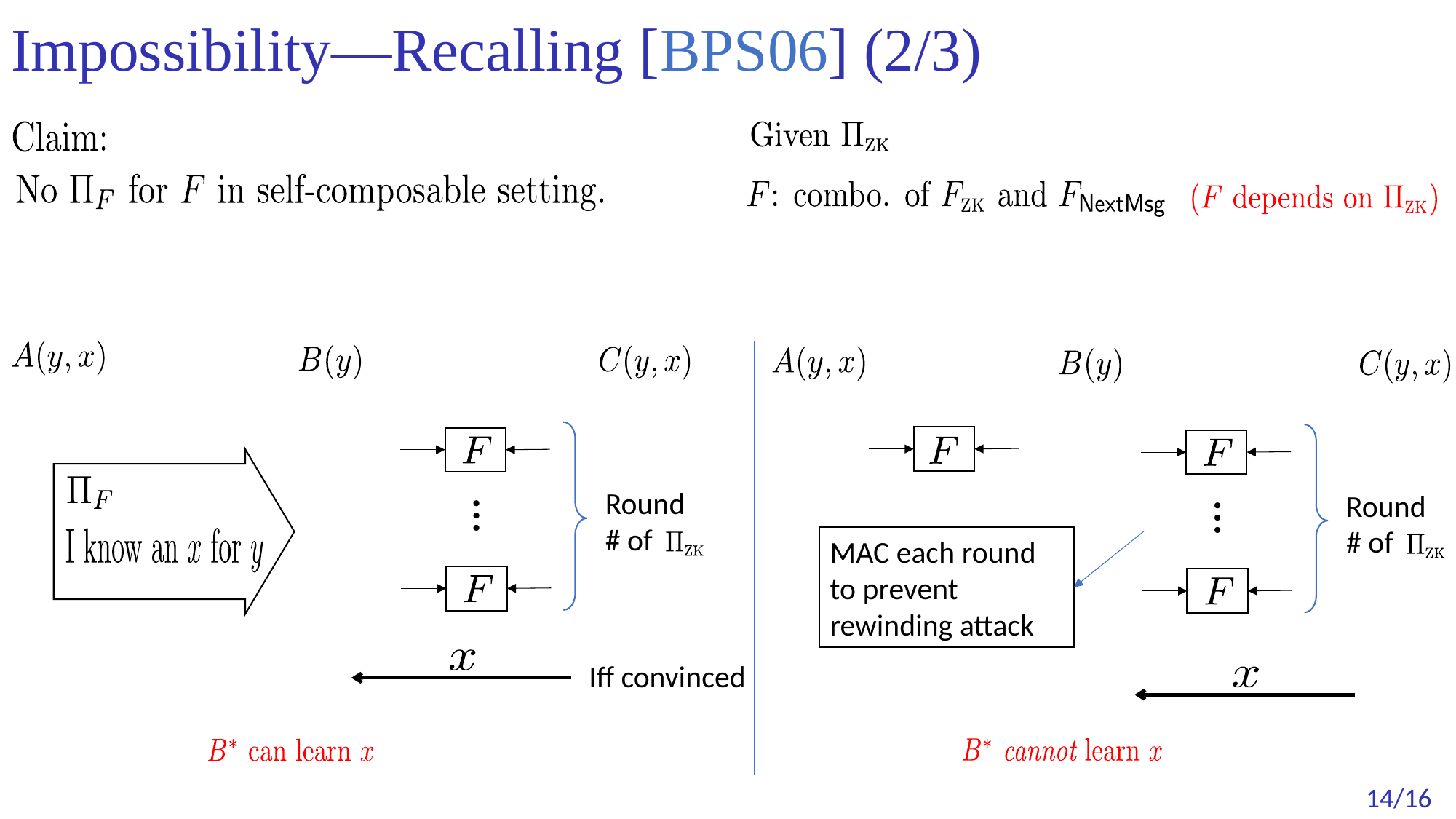

# Impossibility—Recalling [BPS06] (2/3)

Round # of
Round # of
…
…
MAC each round to prevent rewinding attack

Iff convinced